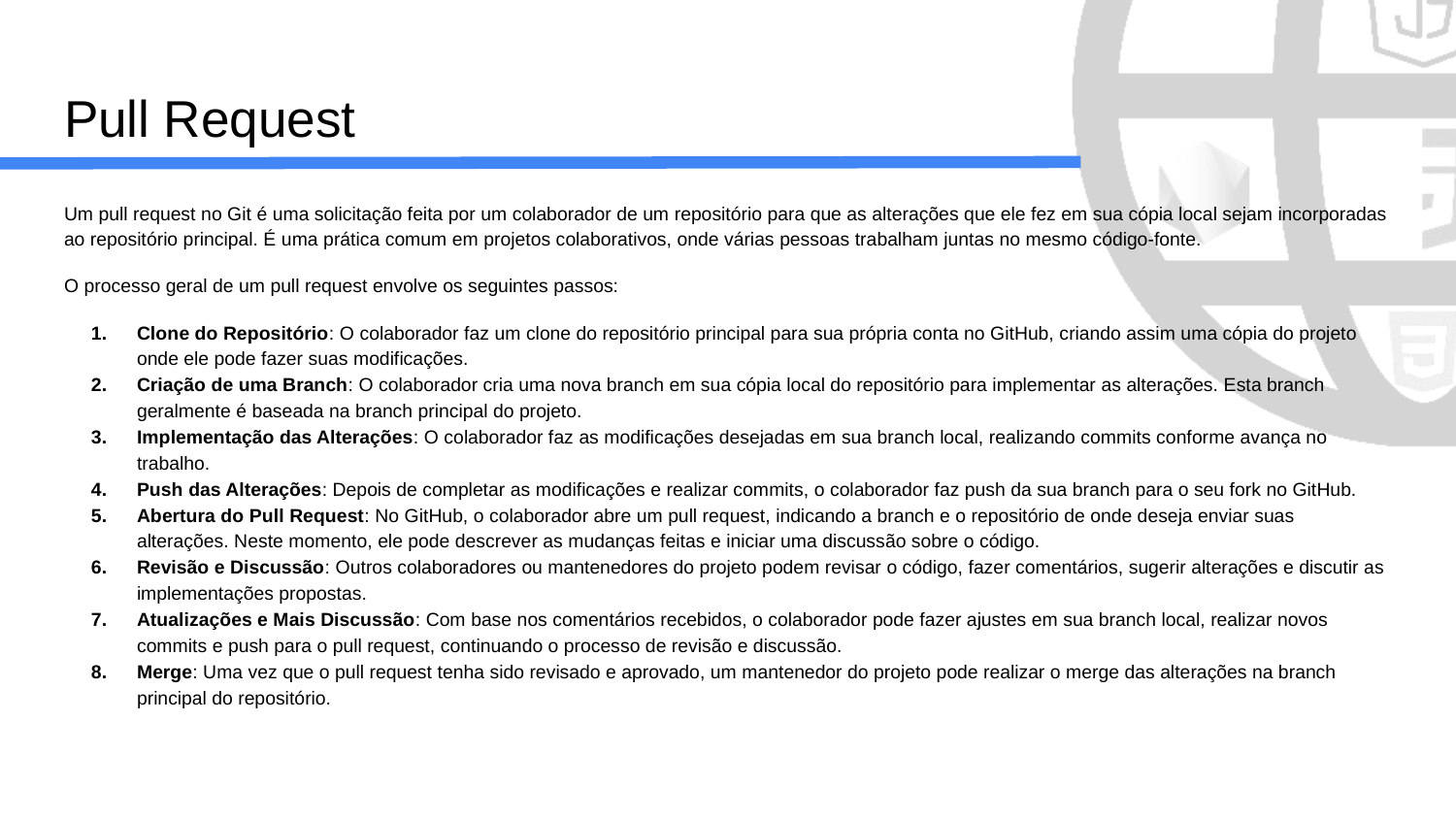

# Pull Request
Um pull request no Git é uma solicitação feita por um colaborador de um repositório para que as alterações que ele fez em sua cópia local sejam incorporadas ao repositório principal. É uma prática comum em projetos colaborativos, onde várias pessoas trabalham juntas no mesmo código-fonte.
O processo geral de um pull request envolve os seguintes passos:
Clone do Repositório: O colaborador faz um clone do repositório principal para sua própria conta no GitHub, criando assim uma cópia do projeto onde ele pode fazer suas modificações.
Criação de uma Branch: O colaborador cria uma nova branch em sua cópia local do repositório para implementar as alterações. Esta branch geralmente é baseada na branch principal do projeto.
Implementação das Alterações: O colaborador faz as modificações desejadas em sua branch local, realizando commits conforme avança no trabalho.
Push das Alterações: Depois de completar as modificações e realizar commits, o colaborador faz push da sua branch para o seu fork no GitHub.
Abertura do Pull Request: No GitHub, o colaborador abre um pull request, indicando a branch e o repositório de onde deseja enviar suas alterações. Neste momento, ele pode descrever as mudanças feitas e iniciar uma discussão sobre o código.
Revisão e Discussão: Outros colaboradores ou mantenedores do projeto podem revisar o código, fazer comentários, sugerir alterações e discutir as implementações propostas.
Atualizações e Mais Discussão: Com base nos comentários recebidos, o colaborador pode fazer ajustes em sua branch local, realizar novos commits e push para o pull request, continuando o processo de revisão e discussão.
Merge: Uma vez que o pull request tenha sido revisado e aprovado, um mantenedor do projeto pode realizar o merge das alterações na branch principal do repositório.